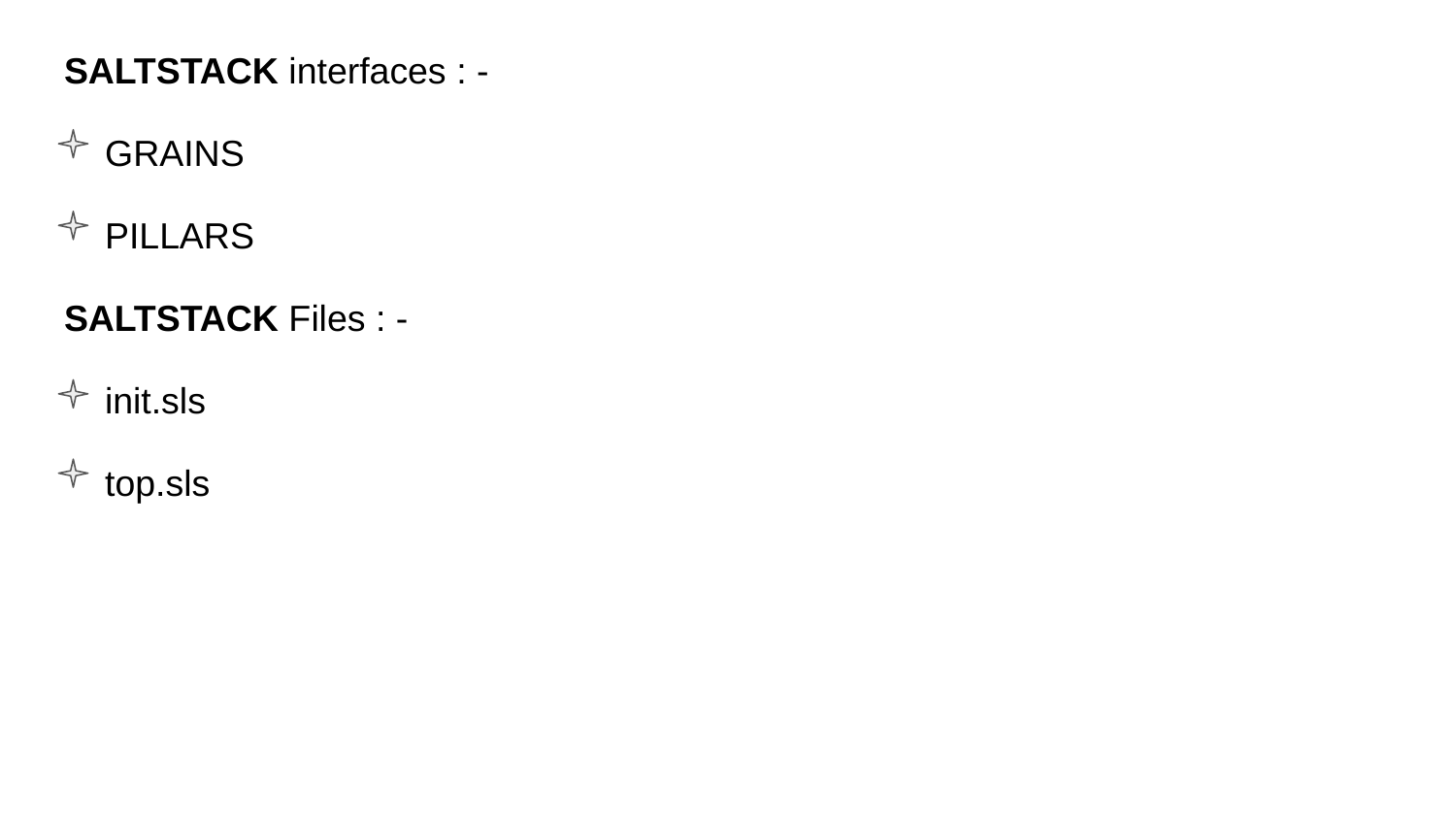

SALTSTACK interfaces : -
    GRAINS
    PILLARS
SALTSTACK Files : -
    init.sls
    top.sls